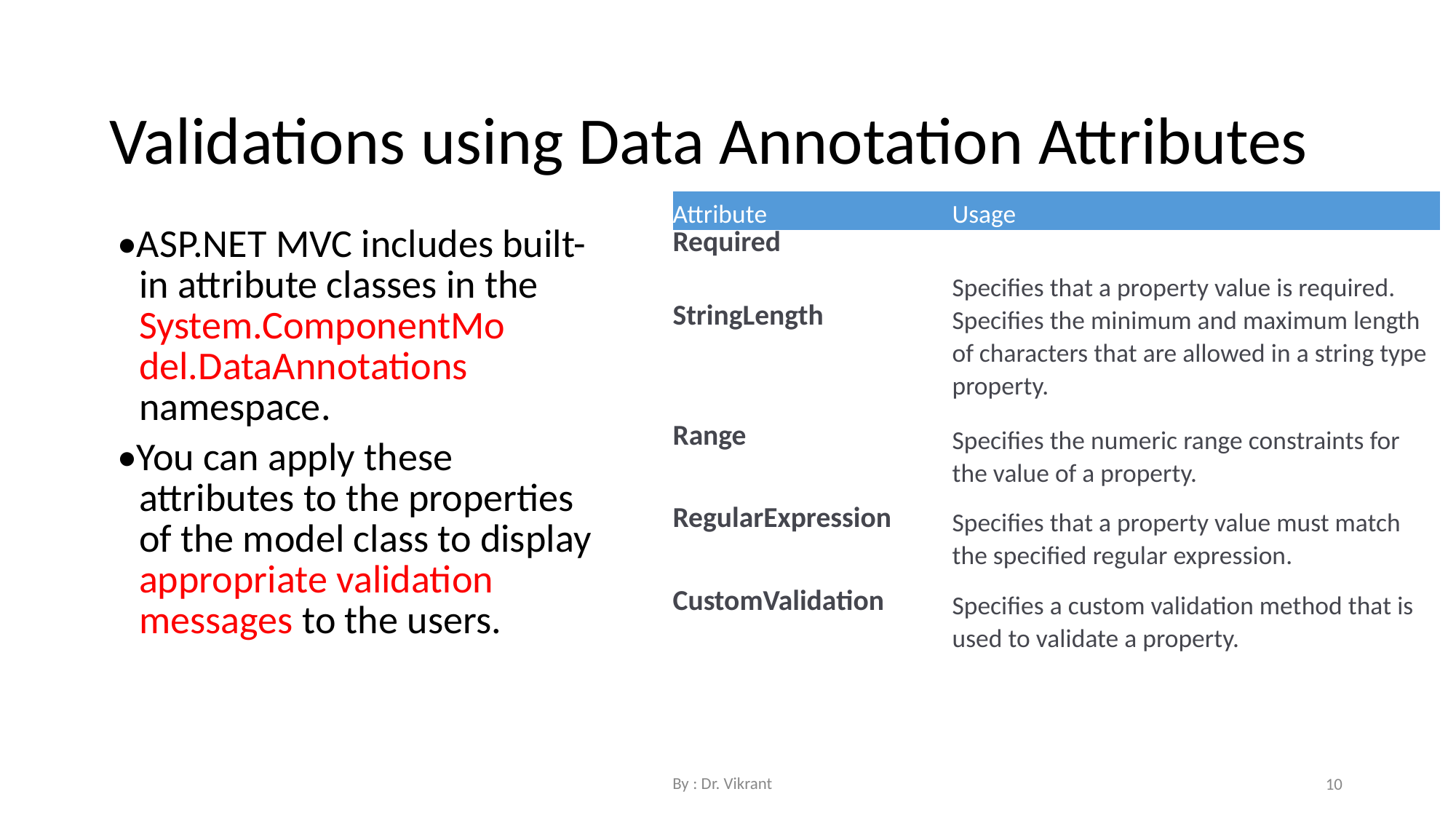

Validations using Data Annotation Attributes
| Attribute | Usage |
| --- | --- |
| Required | Specifies that a property value is required. |
| StringLength | Specifies the minimum and maximum length of characters that are allowed in a string type property. |
| Range | Specifies the numeric range constraints for the value of a property. |
| RegularExpression | Specifies that a property value must match the specified regular expression. |
| CustomValidation | Specifies a custom validation method that is used to validate a property. |
•ASP.NET MVC includes built-in attribute classes in the System.ComponentMo del.DataAnnotations namespace.
•You can apply these attributes to the properties of the model class to display appropriate validation messages to the users.
By : Dr. Vikrant
10